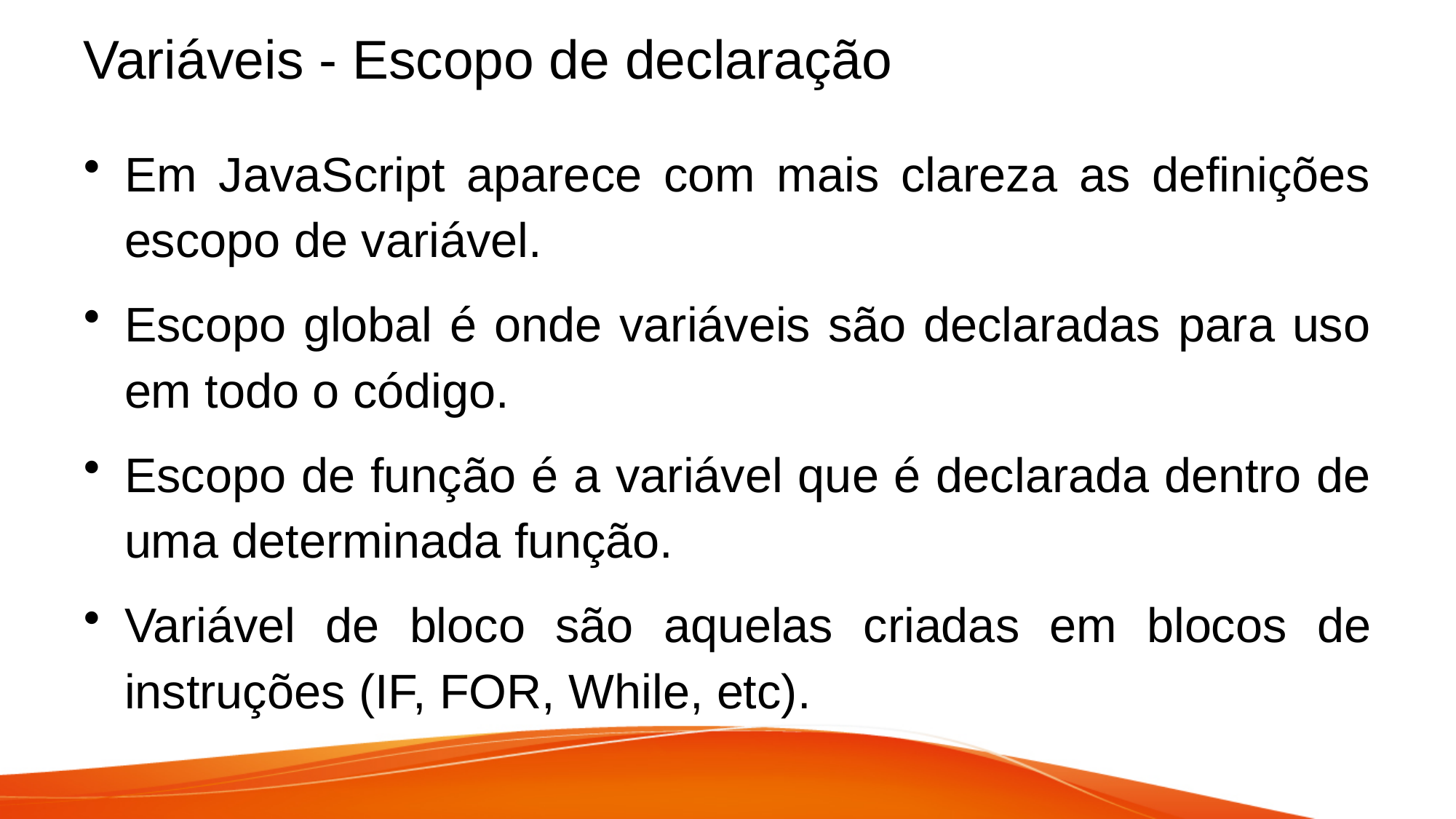

# Variáveis - Escopo de declaração
Em JavaScript aparece com mais clareza as definições escopo de variável.
Escopo global é onde variáveis são declaradas para uso em todo o código.
Escopo de função é a variável que é declarada dentro de uma determinada função.
Variável de bloco são aquelas criadas em blocos de instruções (IF, FOR, While, etc).